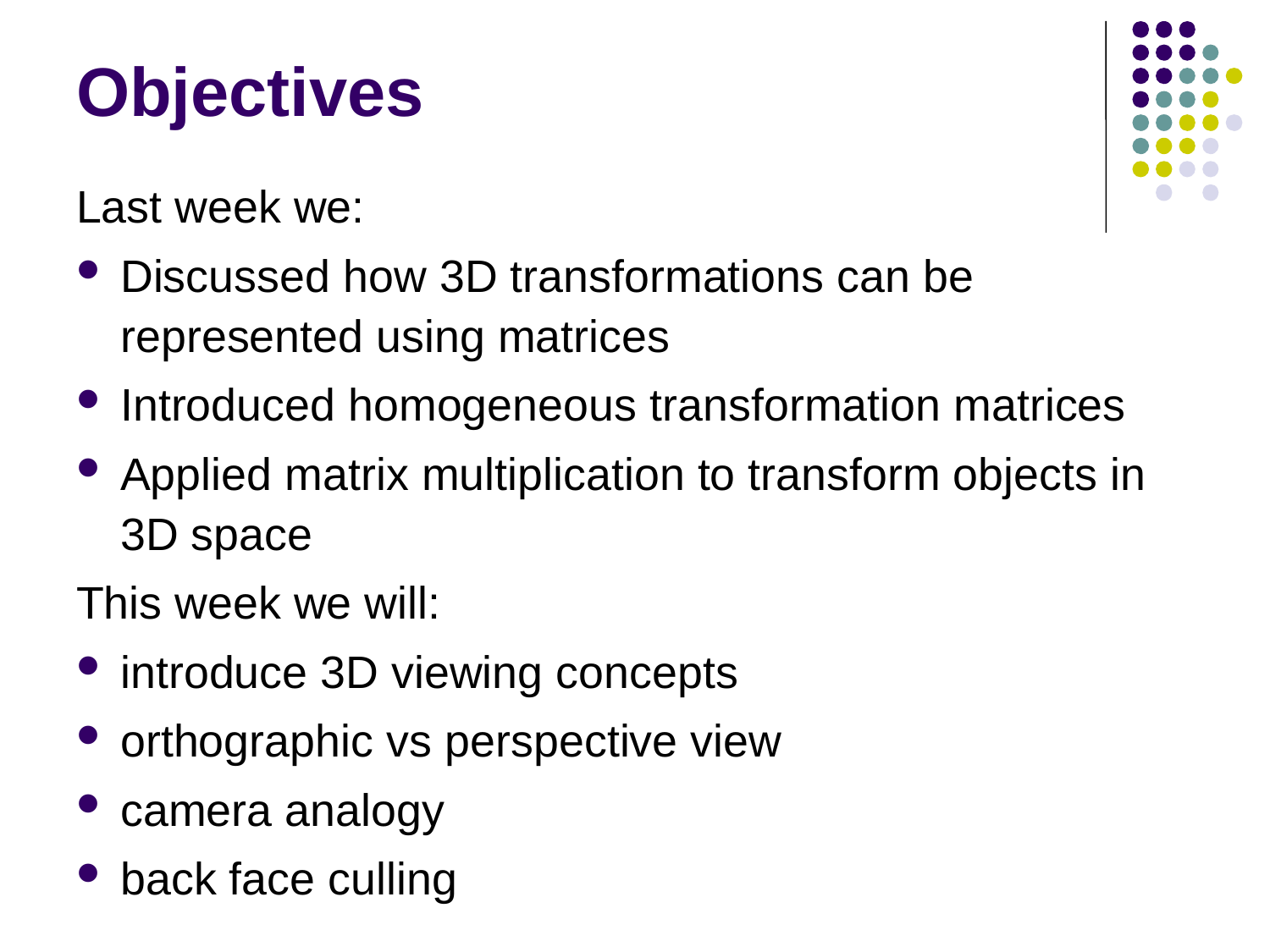

# Objectives
Last week we:
Discussed how 3D transformations can be represented using matrices
Introduced homogeneous transformation matrices
Applied matrix multiplication to transform objects in 3D space
This week we will:
introduce 3D viewing concepts
orthographic vs perspective view
camera analogy
back face culling